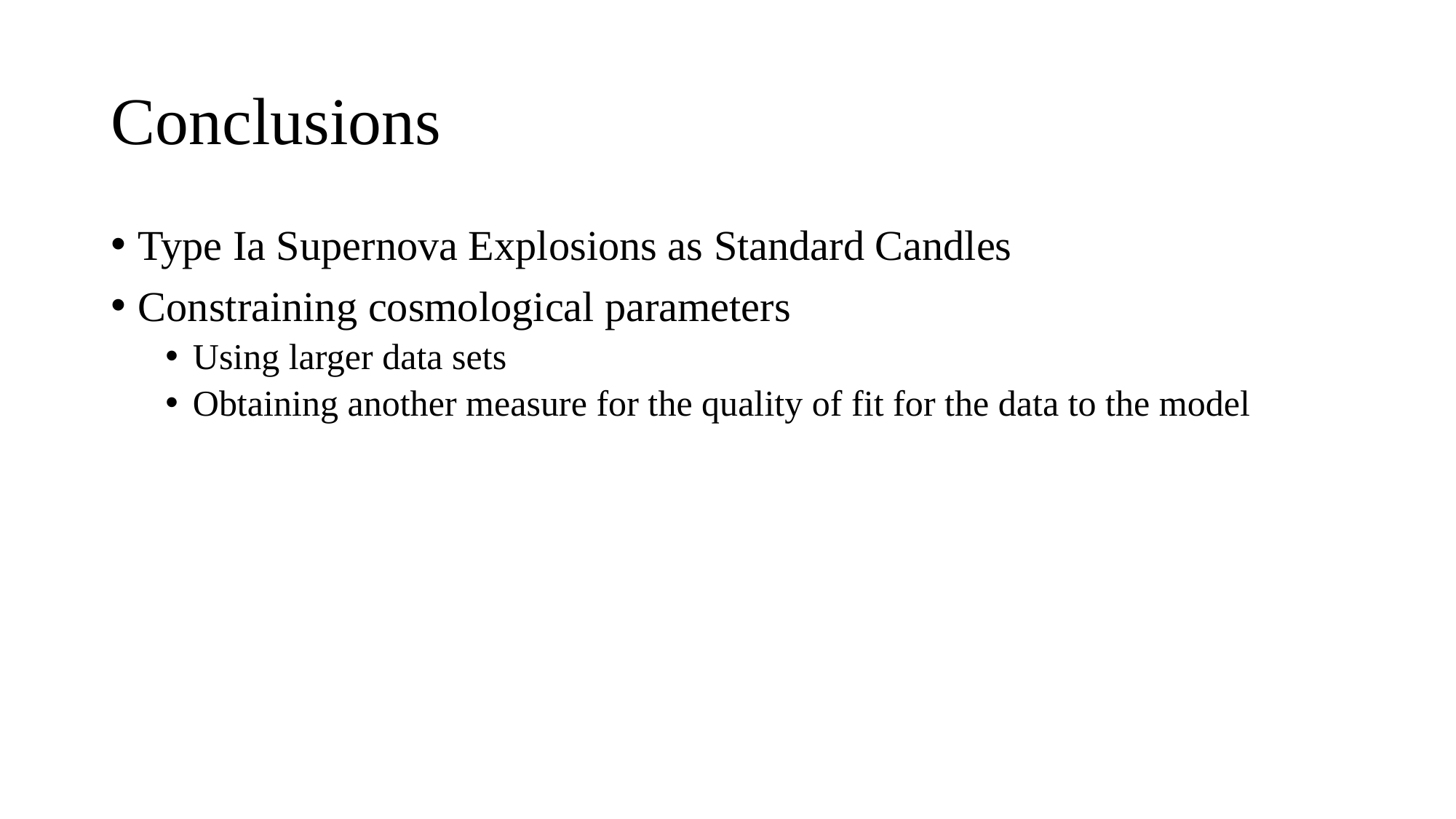

# Conclusions
Type Ia Supernova Explosions as Standard Candles
Constraining cosmological parameters
Using larger data sets
Obtaining another measure for the quality of fit for the data to the model